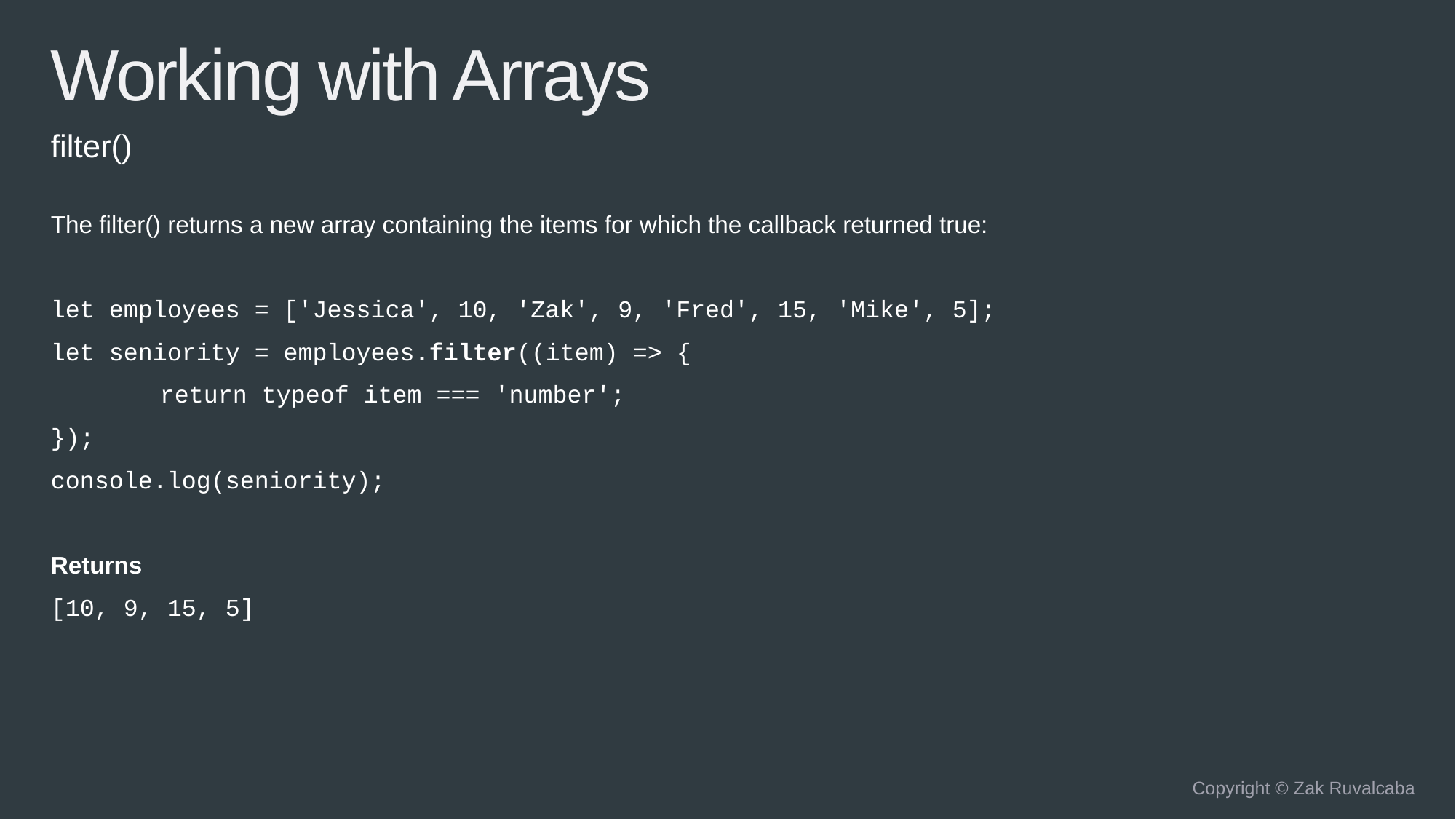

# Working with Arrays
filter()
The filter() returns a new array containing the items for which the callback returned true:

let employees = ['Jessica', 10, 'Zak', 9, 'Fred', 15, 'Mike', 5];
let seniority = employees.filter((item) => {
	return typeof item === 'number';
});
console.log(seniority);

Returns
[10, 9, 15, 5]